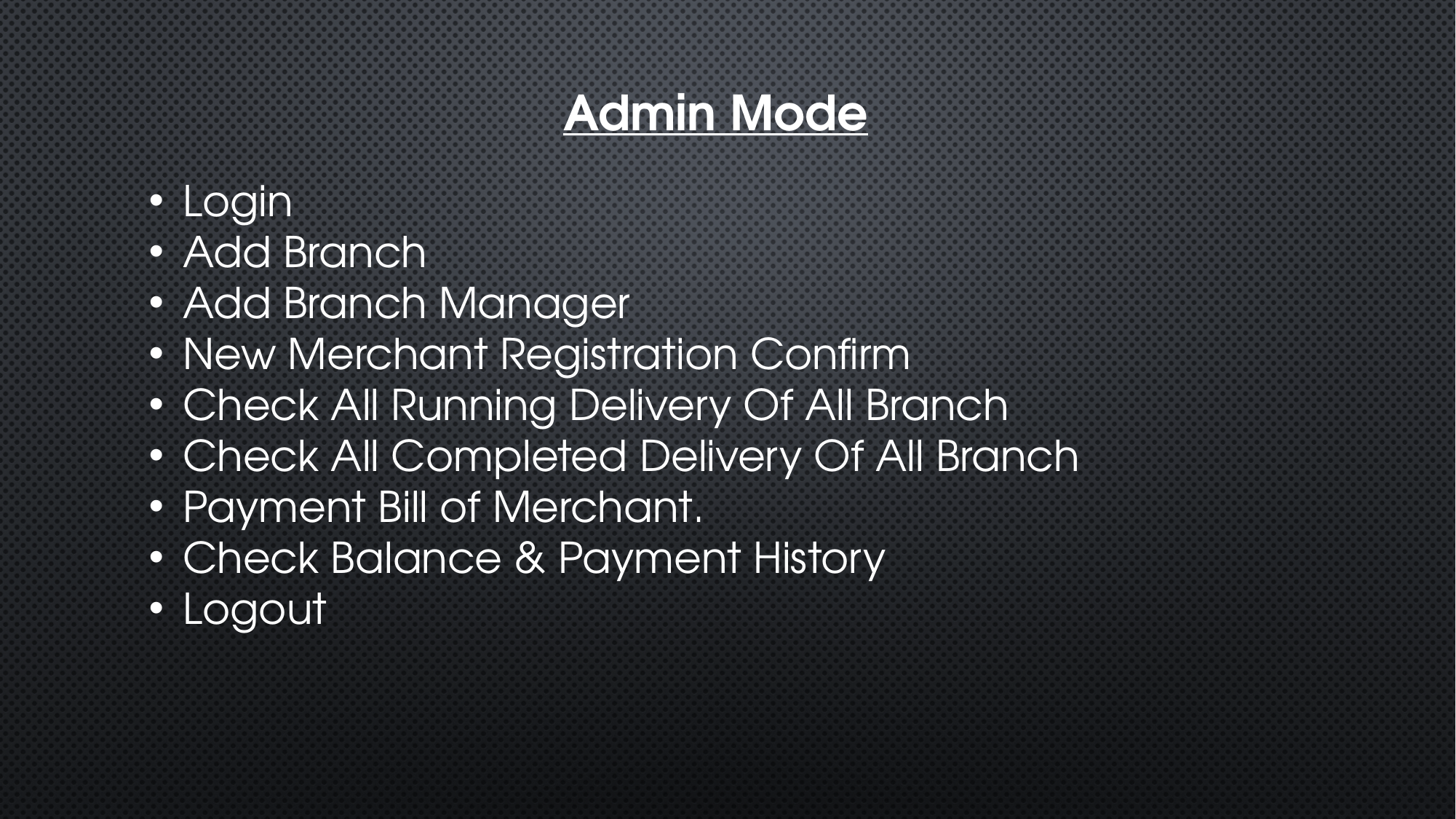

Admin Mode
Login
Add Branch
Add Branch Manager
New Merchant Registration Confirm
Check All Running Delivery Of All Branch
Check All Completed Delivery Of All Branch
Payment Bill of Merchant.
Check Balance & Payment History
Logout